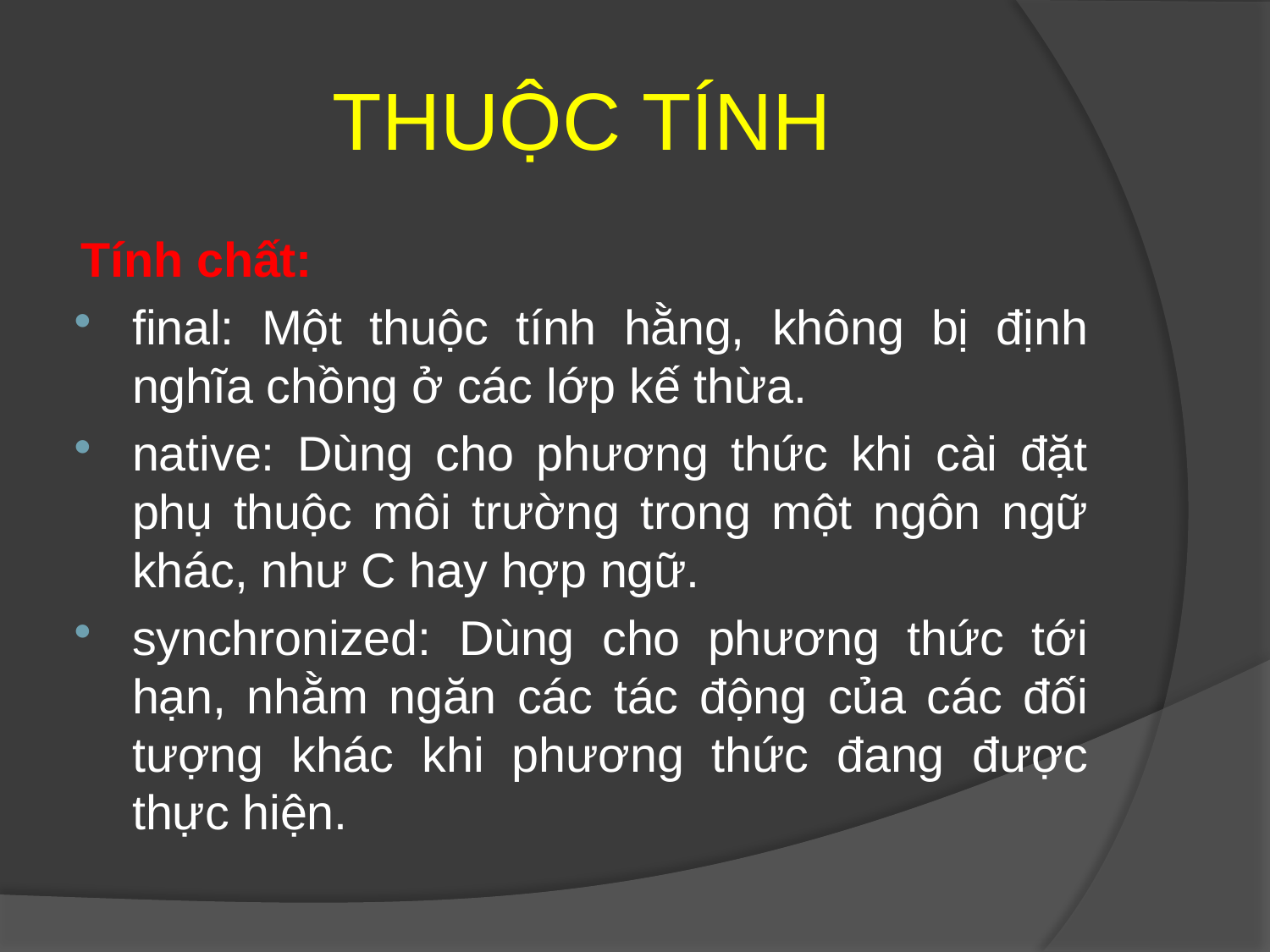

# THUỘC TÍNH
Tính chất:
final: Một thuộc tính hằng, không bị định nghĩa chồng ở các lớp kế thừa.
native: Dùng cho phương thức khi cài đặt phụ thuộc môi trường trong một ngôn ngữ khác, như C hay hợp ngữ.
synchronized: Dùng cho phương thức tới hạn, nhằm ngăn các tác động của các đối tượng khác khi phương thức đang được thực hiện.